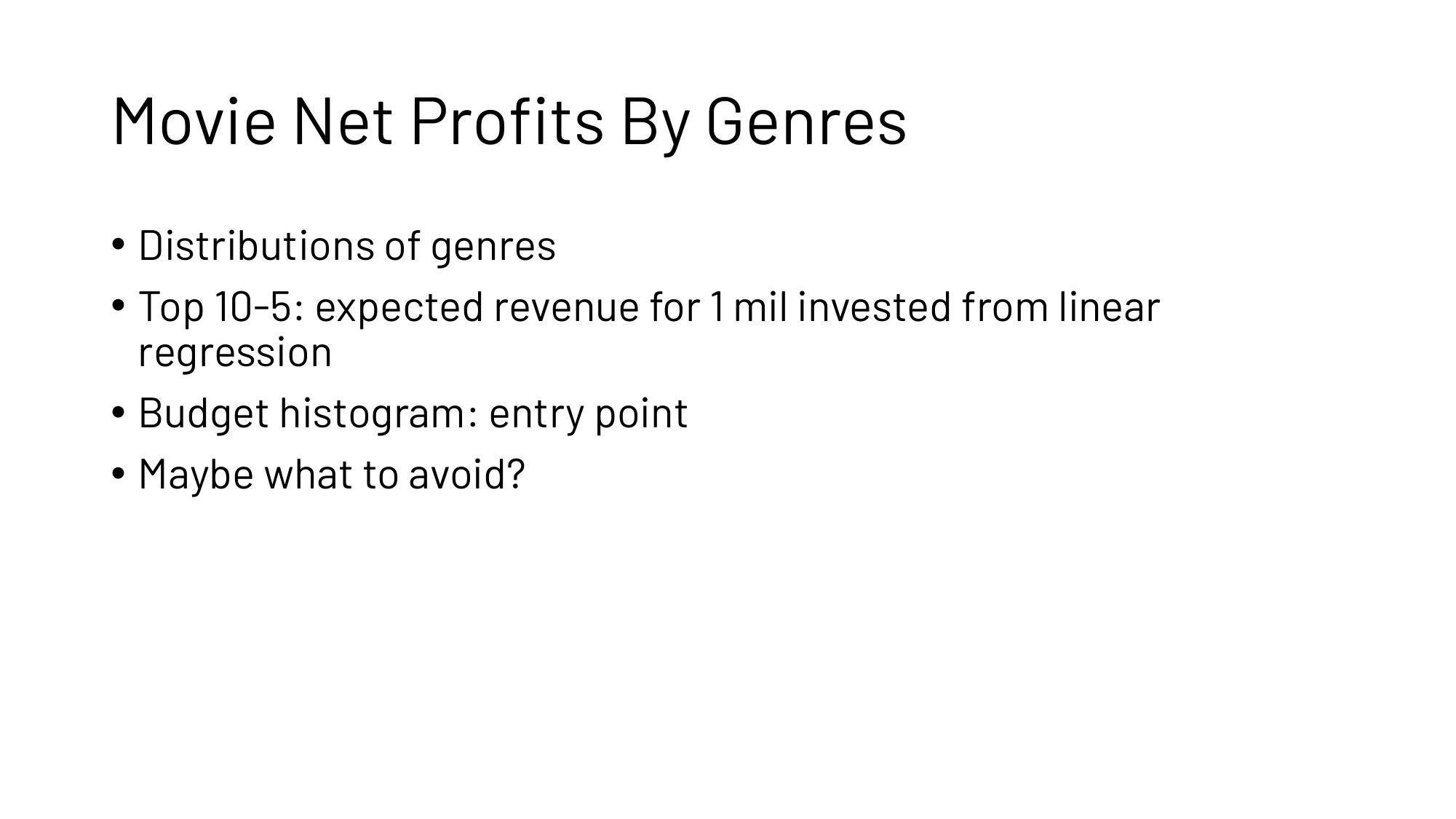

# Movie Net Profits By Genres
Distributions of genres
Top 10-5: expected revenue for 1 mil invested from linear regression
Budget histogram: entry point
Maybe what to avoid?